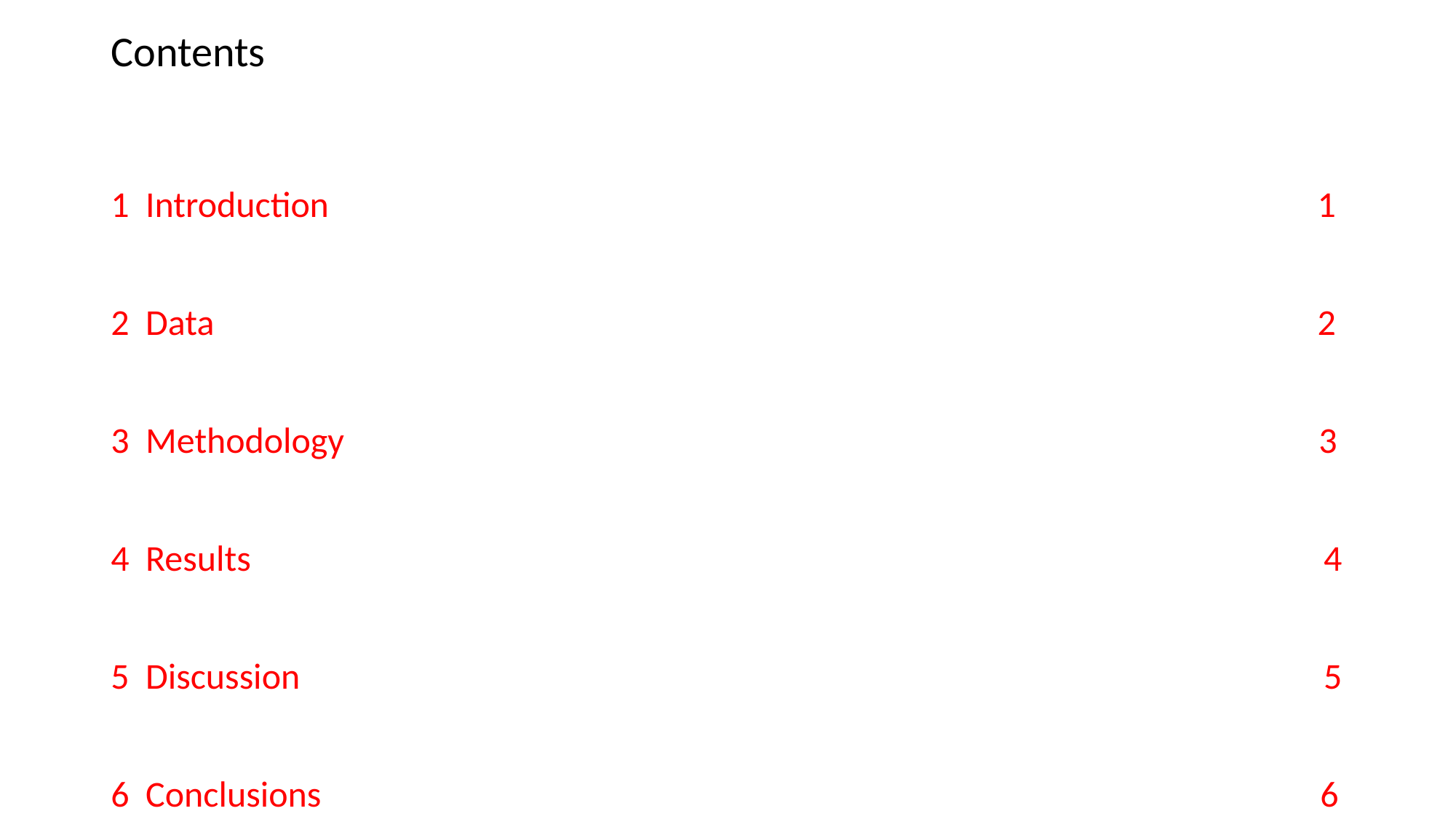

# Contents 1  Introduction                                                                                                                         1 2  Data                                                                                                                                       2 3  Methodology                                                                                                                       3 4  Results                                                                                                                                   4 5  Discussion                                                                                                                             5 6  Conclusions                                                                                                                          6